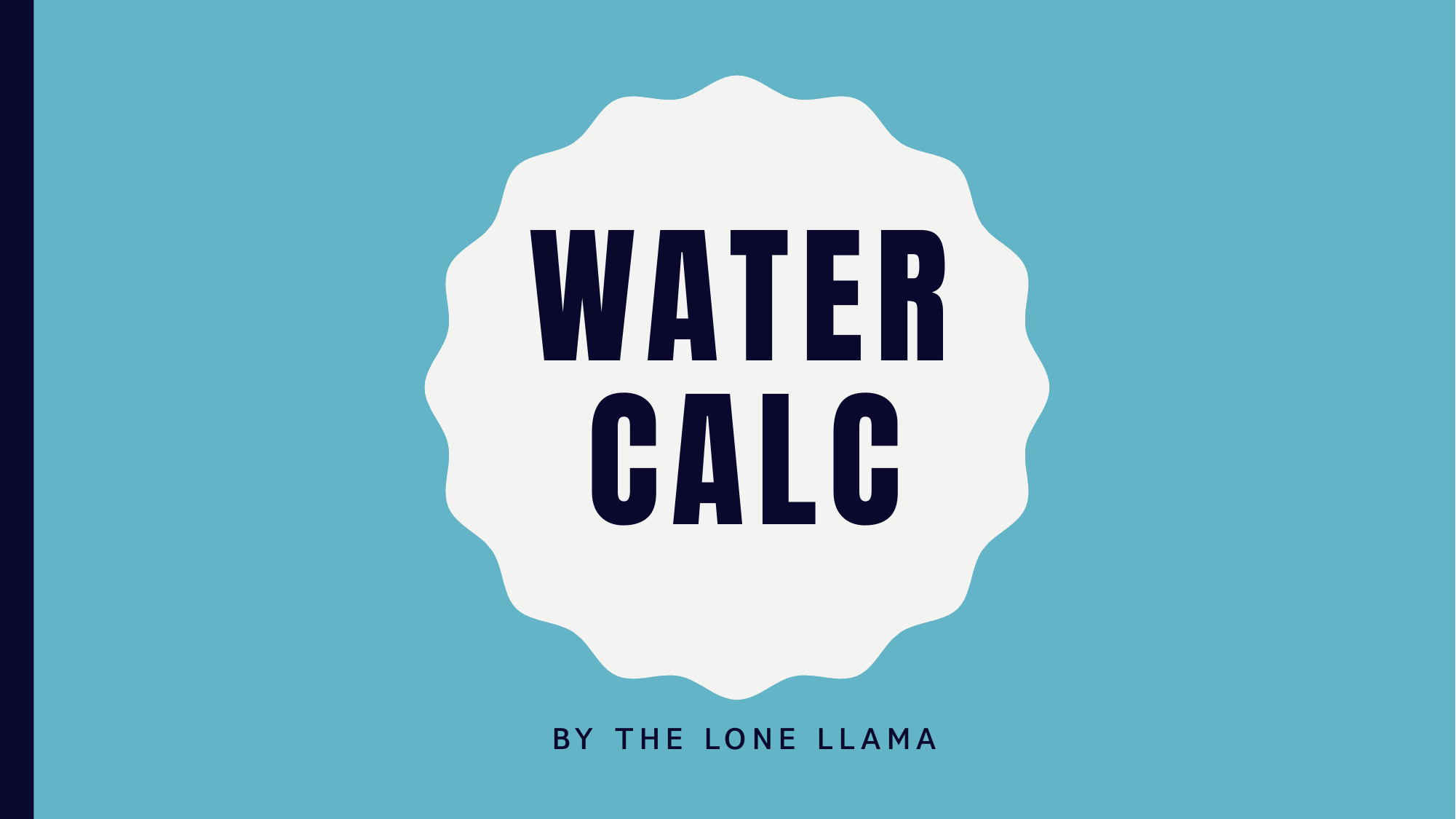

# Water Calc
By the Lone Llama